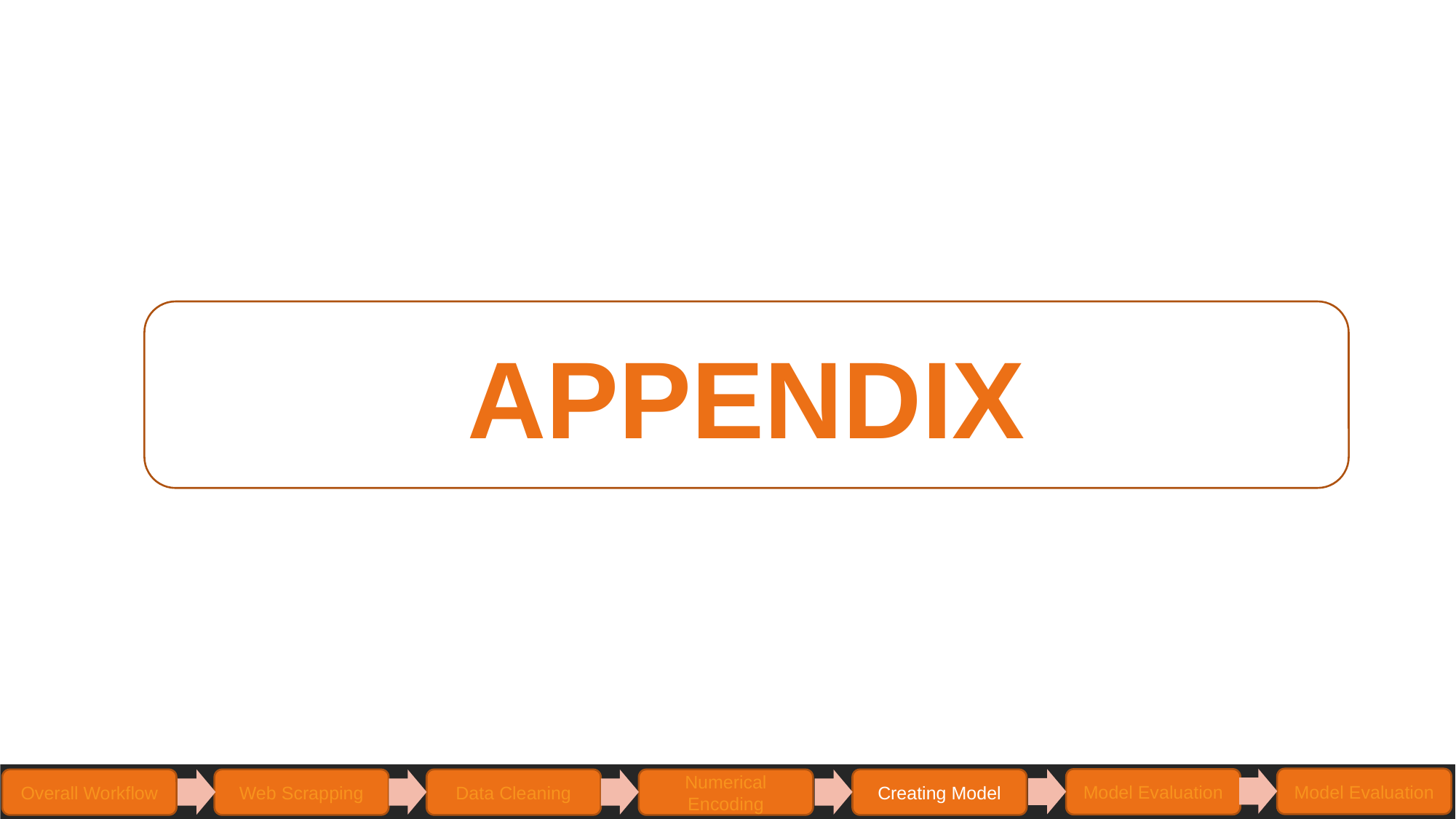

APPENDIX

Model Evaluation

Model Evaluation
Overall Workflow

Web Scrapping

Data Cleaning

Numerical Encoding

Creating Model